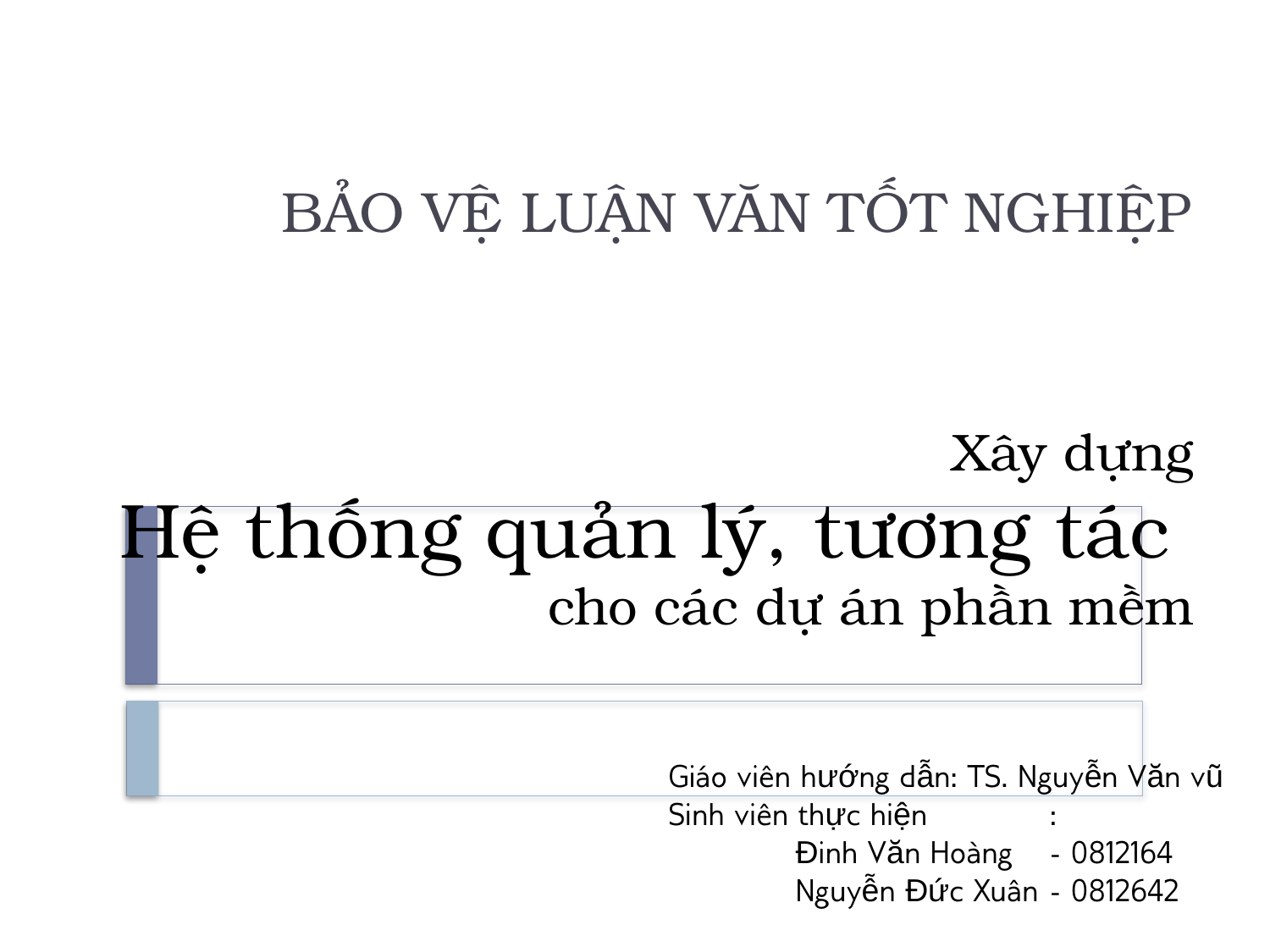

BẢO VỆ LUẬN VĂN TỐT NGHIỆP
# Xây dựng Hệ thống quản lý, tương tác cho các dự án phần mềm
Giáo viên hướng dẫn: TS. Nguyễn Văn vũ
Sinh viên thực hiện	:
	Đinh Văn Hoàng  	- 0812164
	Nguyễn Đức Xuân	- 0812642